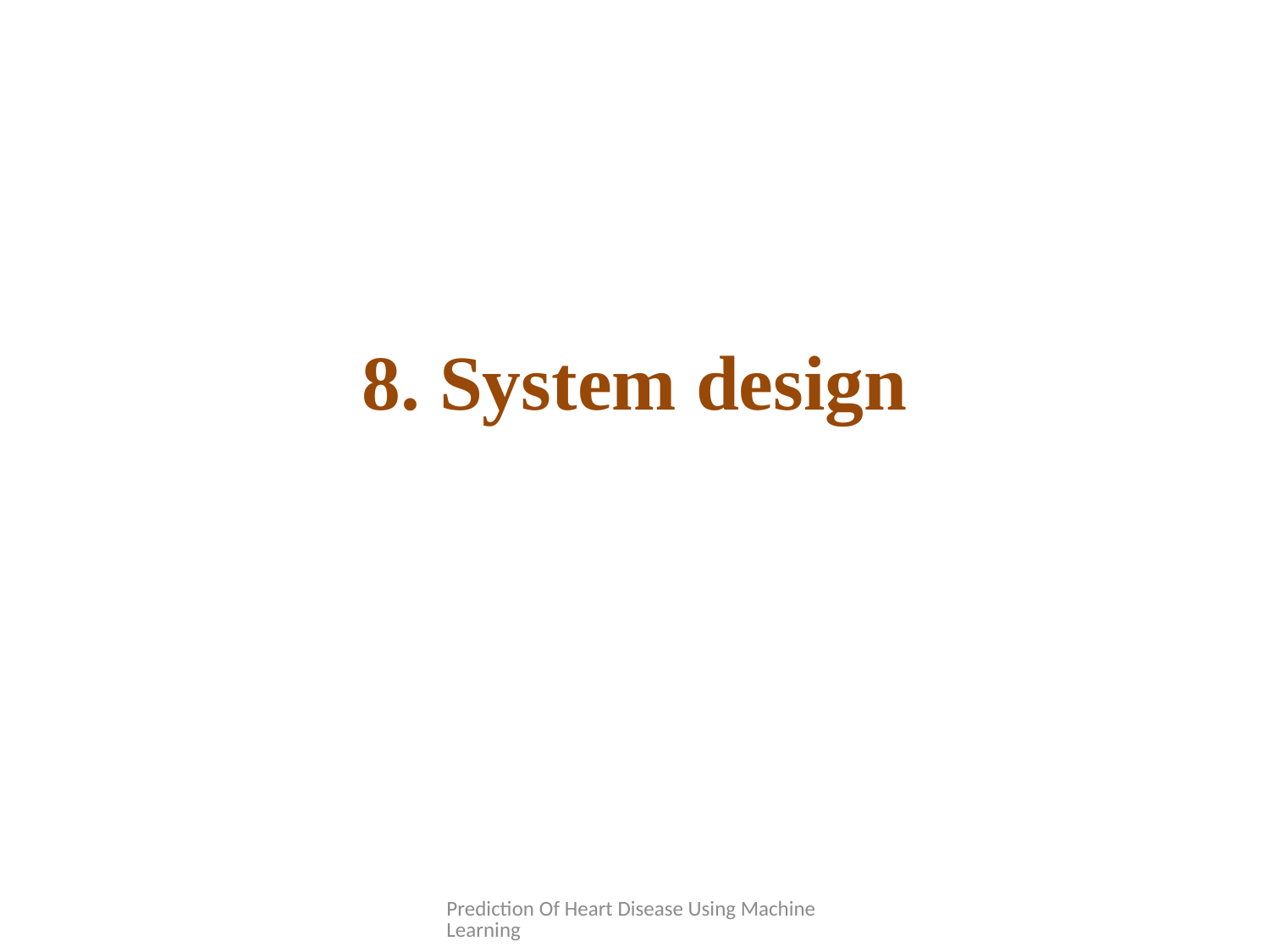

8. System design

Prediction Of Heart Disease Using Machine Learning
27